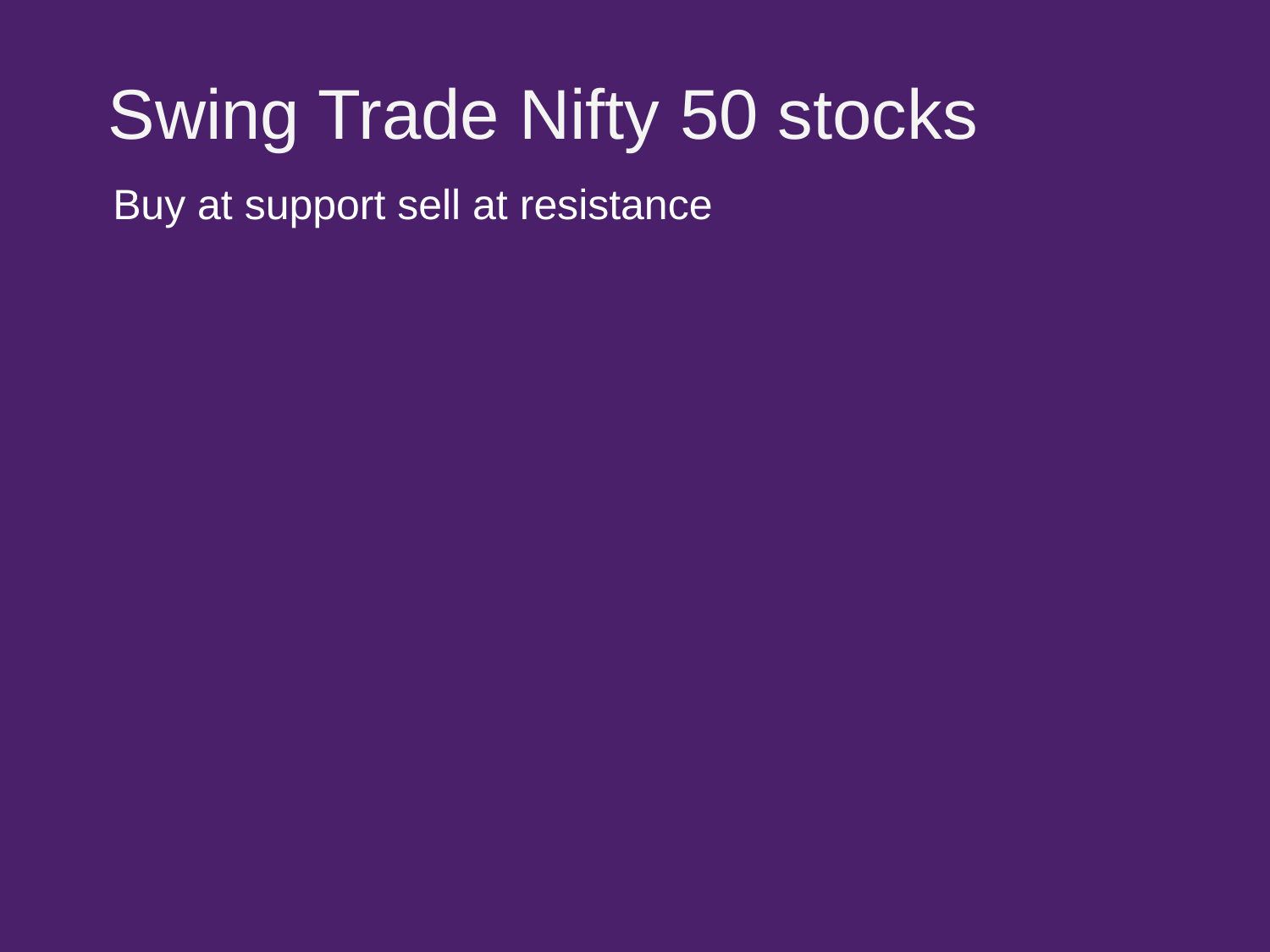

Swing Trade Nifty 50 stocks
Buy at support sell at resistance